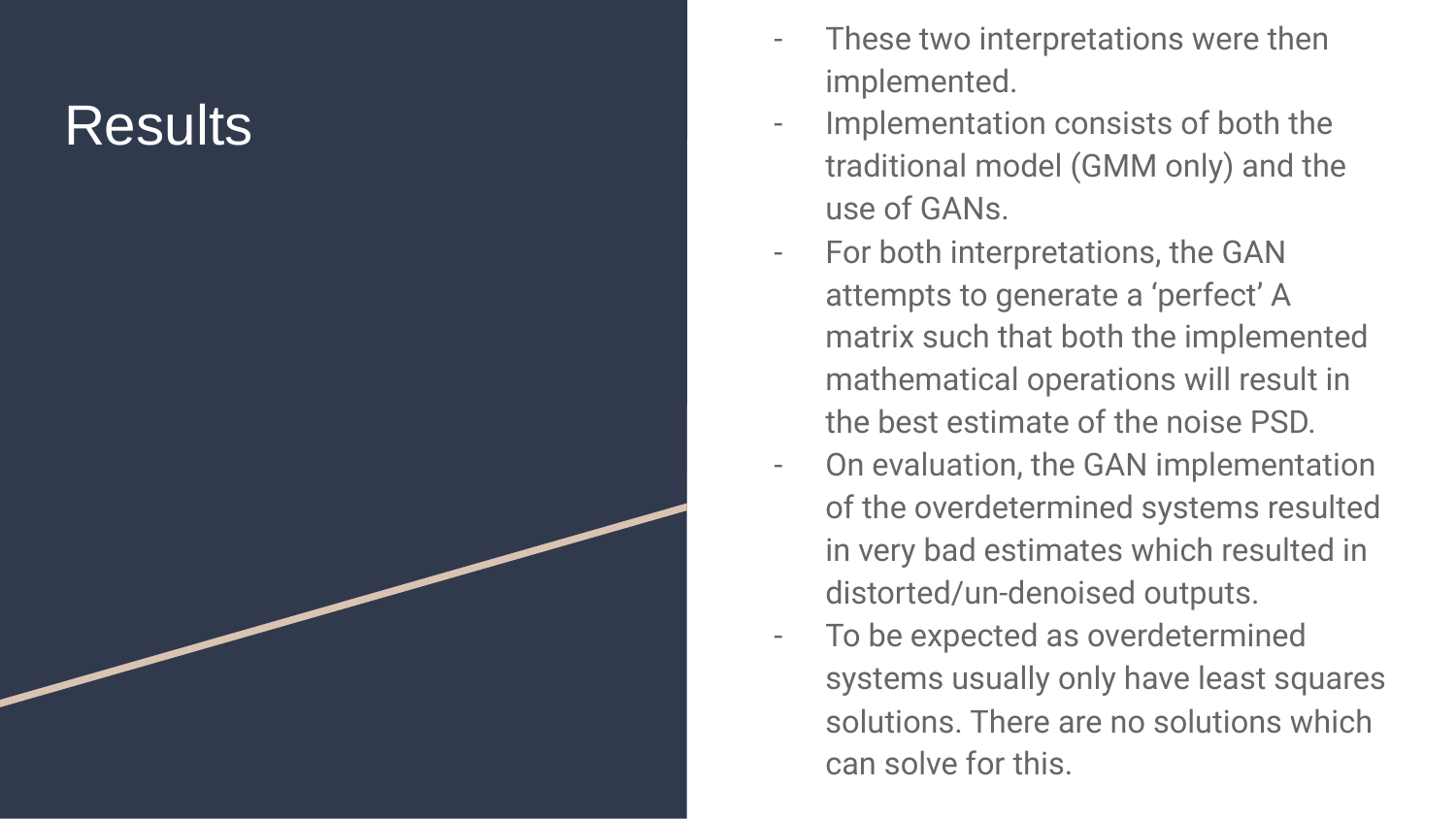

These two interpretations were then implemented.
Implementation consists of both the traditional model (GMM only) and the use of GANs.
For both interpretations, the GAN attempts to generate a ‘perfect’ A matrix such that both the implemented mathematical operations will result in the best estimate of the noise PSD.
On evaluation, the GAN implementation of the overdetermined systems resulted in very bad estimates which resulted in distorted/un-denoised outputs.
To be expected as overdetermined systems usually only have least squares solutions. There are no solutions which can solve for this.
# Results